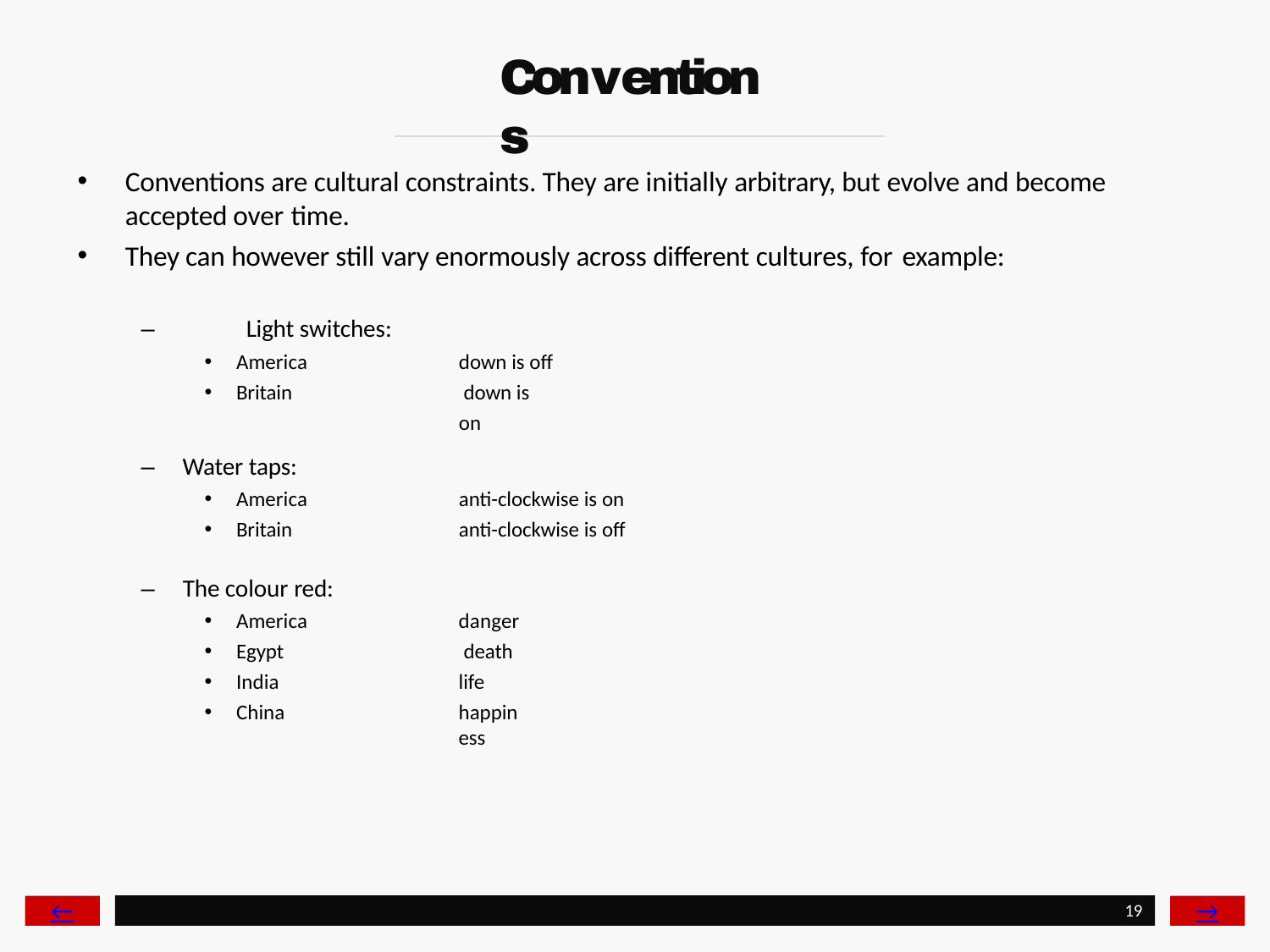

# Conventions
Conventions are cultural constraints. They are initially arbitrary, but evolve and become  accepted over time.
They can however still vary enormously across different cultures, for example:

–	Light switches:
America
Britain
down is off  down is on
–	Water taps:
America
Britain
anti-clockwise is on  anti-clockwise is off
–	The colour red:
America
Egypt
India
China
danger  death  life
happiness
←
→
19